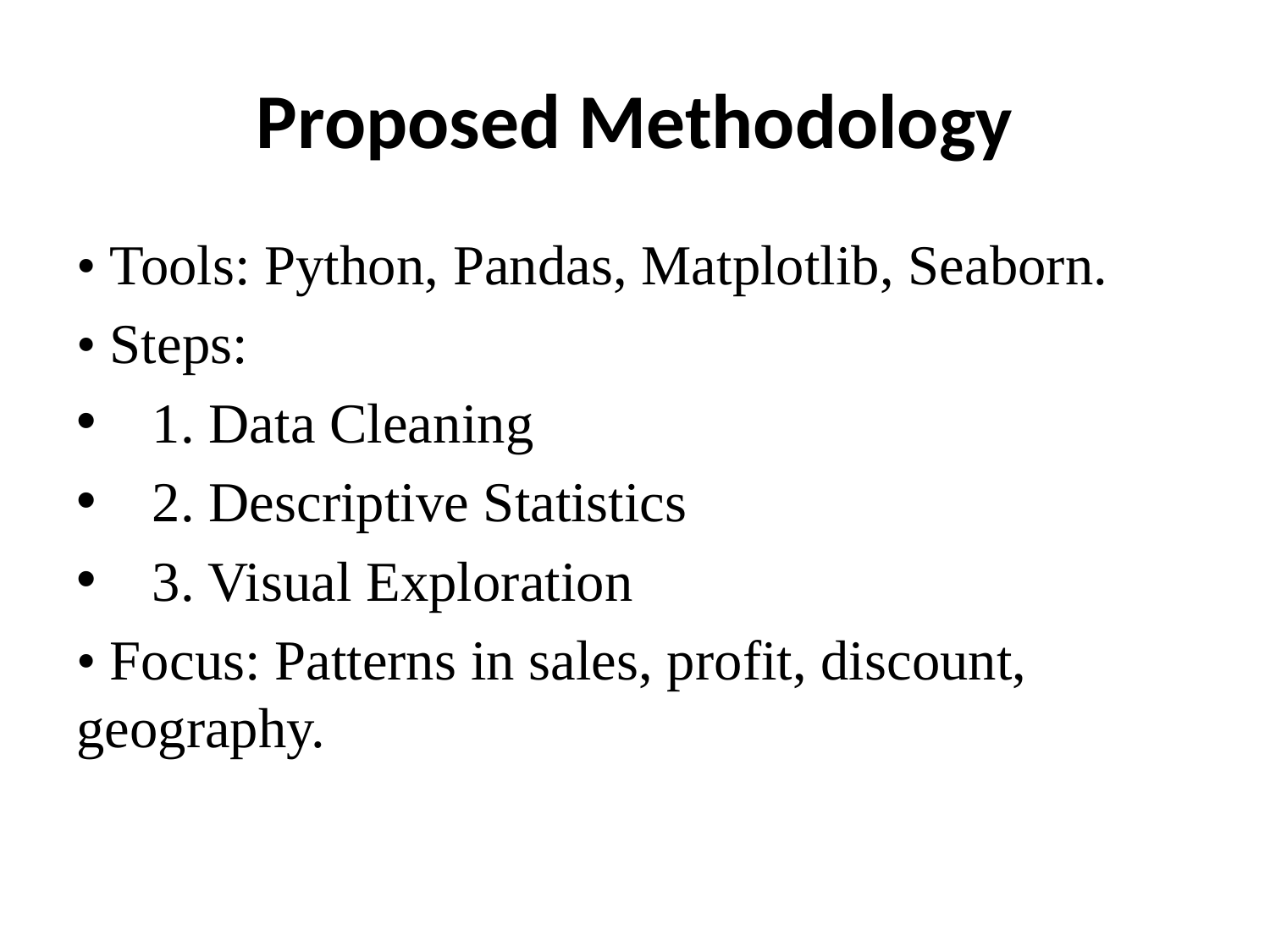

# Proposed Methodology
• Tools: Python, Pandas, Matplotlib, Seaborn.
• Steps:
  1. Data Cleaning
  2. Descriptive Statistics
  3. Visual Exploration
• Focus: Patterns in sales, profit, discount, geography.